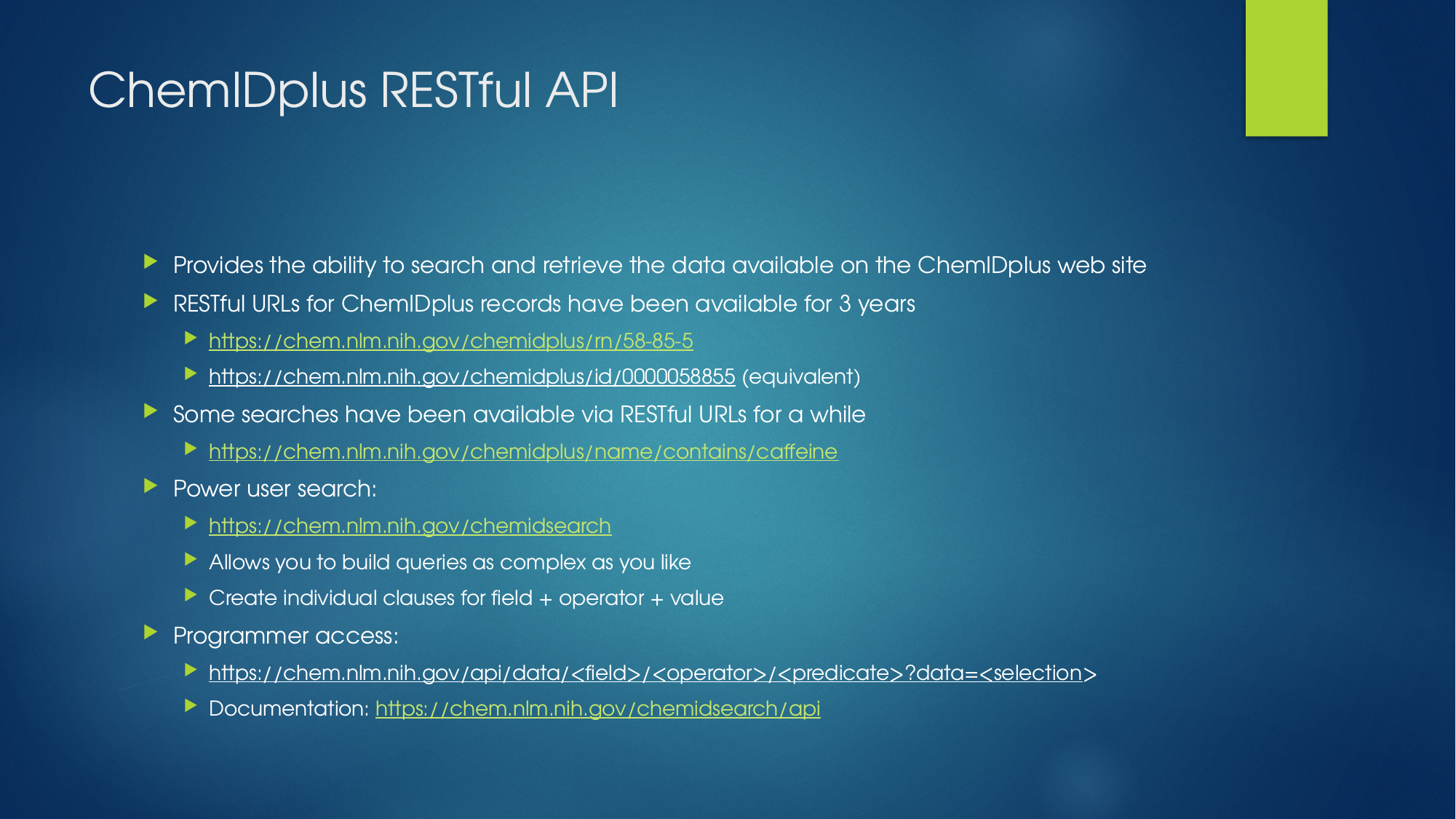

# ChemIDplus RESTful API
Provides the ability to search and retrieve the data available on the ChemIDplus web site
RESTful URLs for ChemIDplus records have been available for 3 years
https://chem.nlm.nih.gov/chemidplus/rn/58-85-5
https://chem.nlm.nih.gov/chemidplus/id/0000058855 (equivalent)
Some searches have been available via RESTful URLs for a while
https://chem.nlm.nih.gov/chemidplus/name/contains/caffeine
Power user search:
https://chem.nlm.nih.gov/chemidsearch
Allows you to build queries as complex as you like
Create individual clauses for field + operator + value
Programmer access:
https://chem.nlm.nih.gov/api/data/<field>/<operator>/<predicate>?data=<selection>
Documentation: https://chem.nlm.nih.gov/chemidsearch/api